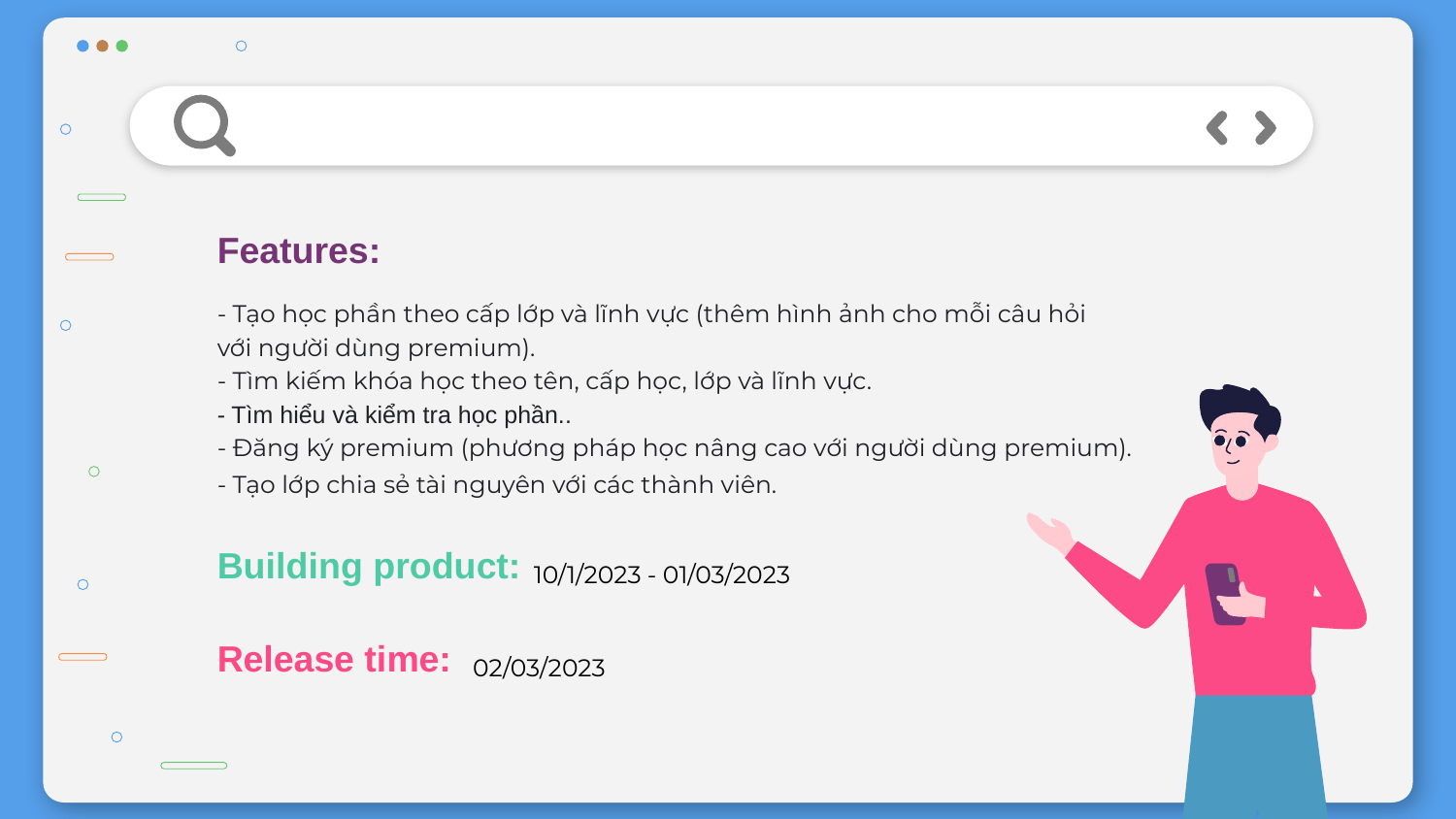

Features:
- Tạo học phần theo cấp lớp và lĩnh vực (thêm hình ảnh cho mỗi câu hỏi
với người dùng premium).
- Tìm kiếm khóa học theo tên, cấp học, lớp và lĩnh vực.
- Tìm hiểu và kiểm tra học phần..
- Đăng ký premium (phương pháp học nâng cao với người dùng premium).
- Tạo lớp chia sẻ tài nguyên với các thành viên.

Building product:
10/1/2023 - 01/03/2023
Release time:
02/03/2023